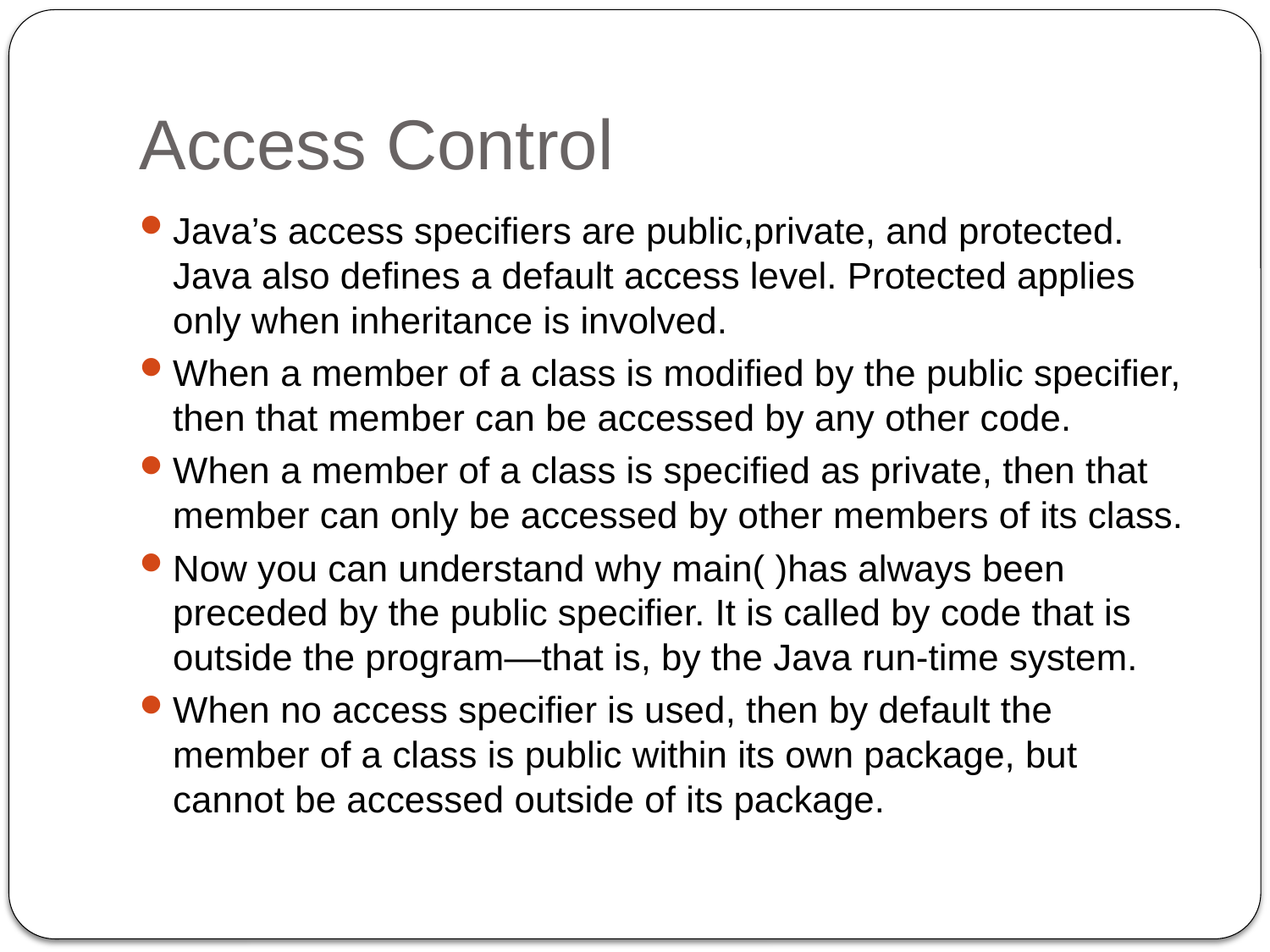

# Access Control
Java’s access specifiers are public,private, and protected. Java also defines a default access level. Protected applies only when inheritance is involved.
When a member of a class is modified by the public specifier, then that member can be accessed by any other code.
When a member of a class is specified as private, then that member can only be accessed by other members of its class.
Now you can understand why main( )has always been preceded by the public specifier. It is called by code that is outside the program—that is, by the Java run-time system.
When no access specifier is used, then by default the member of a class is public within its own package, but cannot be accessed outside of its package.